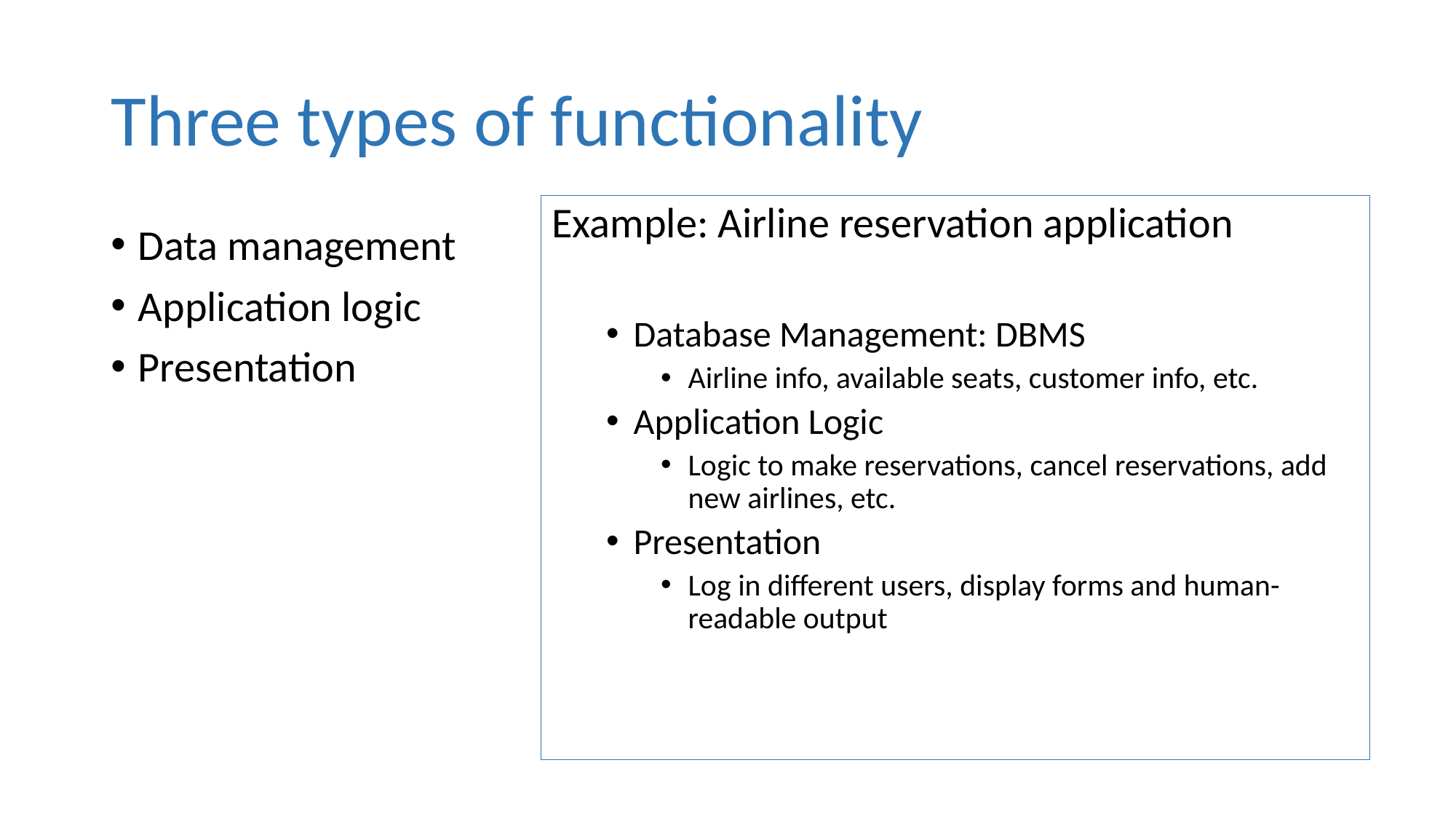

# Three types of functionality
Example: Airline reservation application

Database Management: DBMS
Airline info, available seats, customer info, etc.
Application Logic
Logic to make reservations, cancel reservations, add new airlines, etc.
Presentation
Log in different users, display forms and human-readable output
Data management
Application logic
Presentation